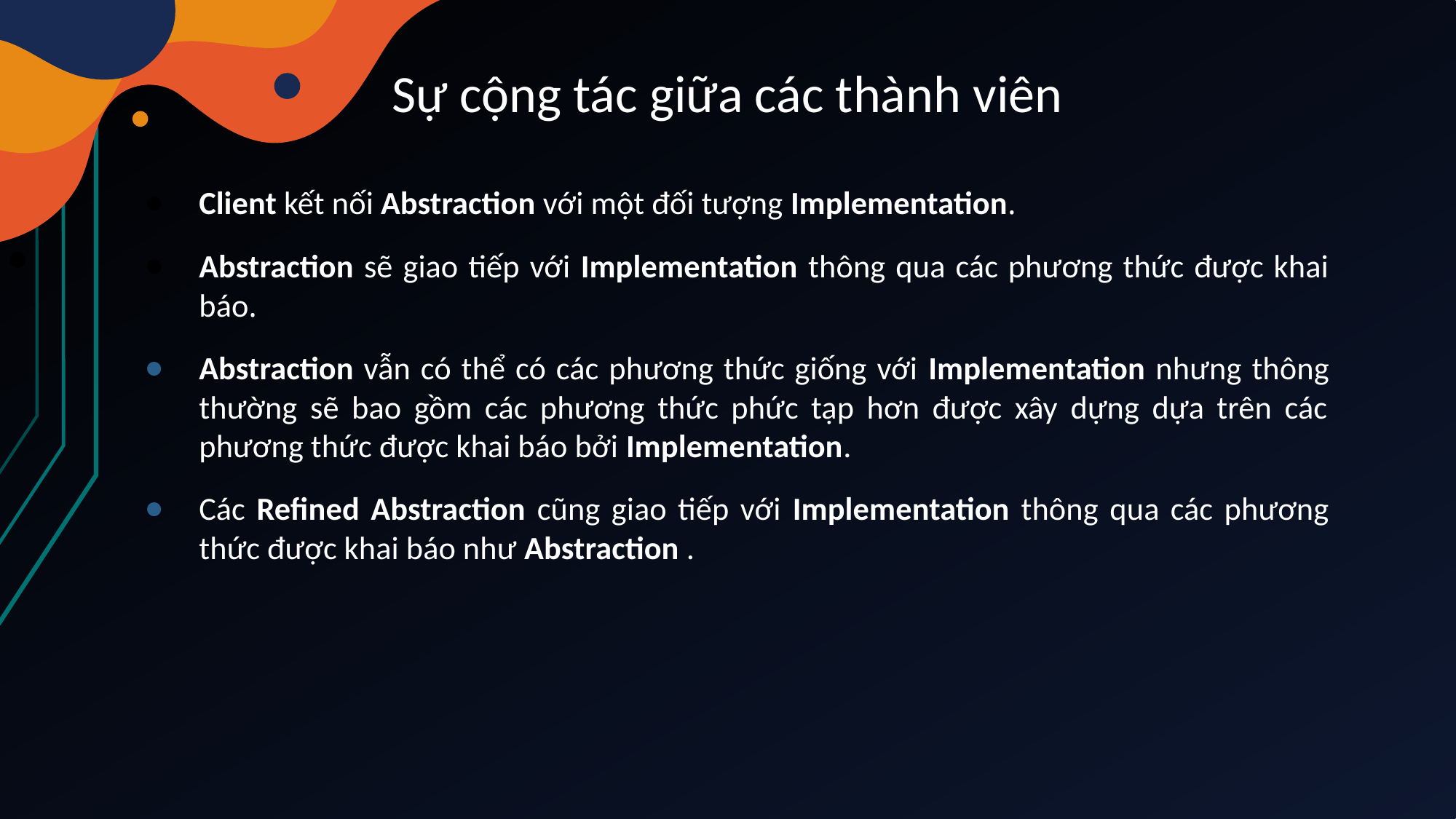

# Sự cộng tác giữa các thành viên
Client kết nối Abstraction với một đối tượng Implementation.
Abstraction sẽ giao tiếp với Implementation thông qua các phương thức được khai báo.
Abstraction vẫn có thể có các phương thức giống với Implementation nhưng thông thường sẽ bao gồm các phương thức phức tạp hơn được xây dựng dựa trên các phương thức được khai báo bởi Implementation.
Các Refined Abstraction cũng giao tiếp với Implementation thông qua các phương thức được khai báo như Abstraction .